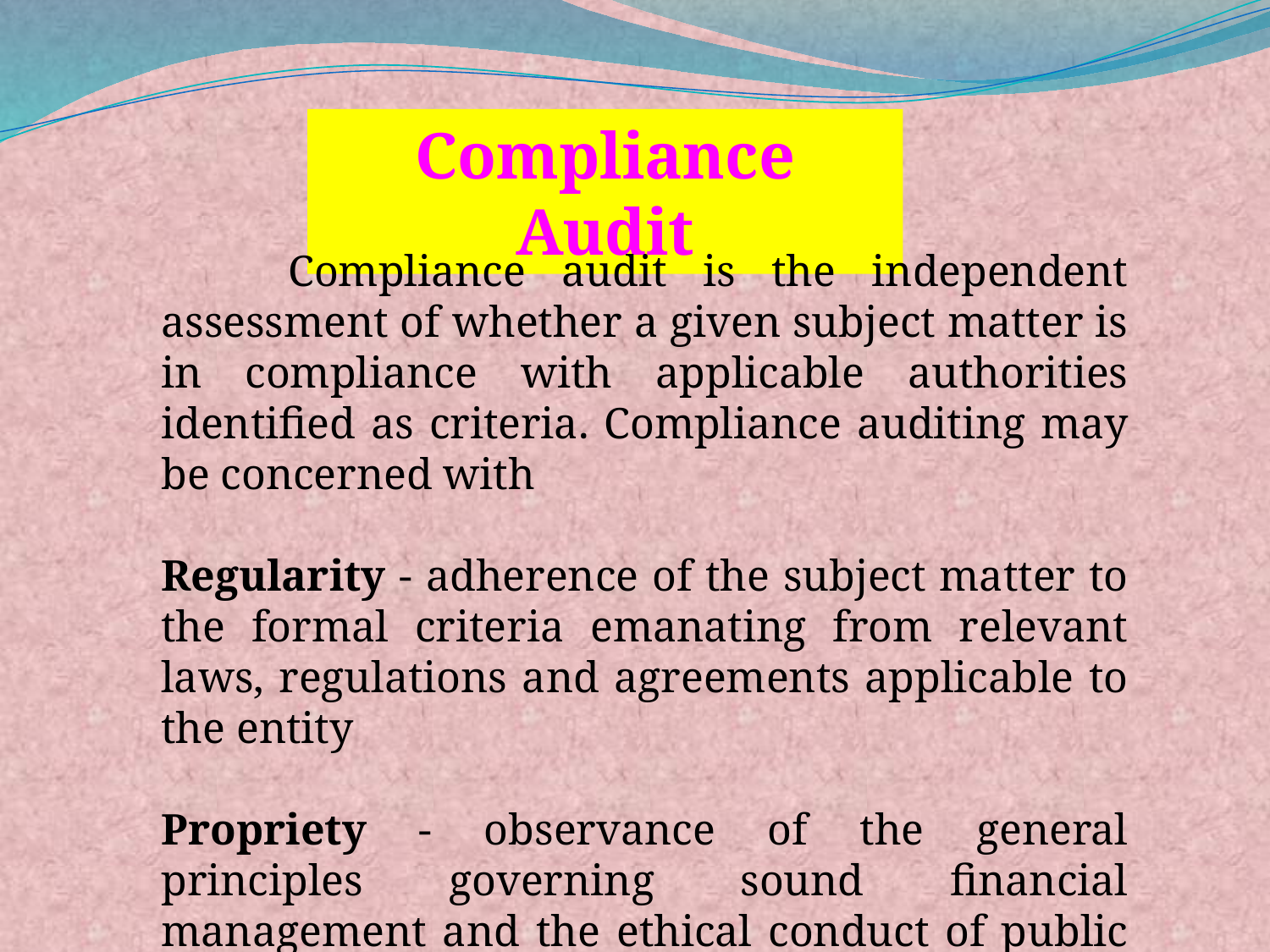

Compliance Audit
	Compliance audit is the independent assessment of whether a given subject matter is in compliance with applicable authorities identified as criteria. Compliance auditing may be concerned with

Regularity - adherence of the subject matter to the formal criteria emanating from relevant laws, regulations and agreements applicable to the entity

Propriety - observance of the general principles governing sound financial management and the ethical conduct of public officials.